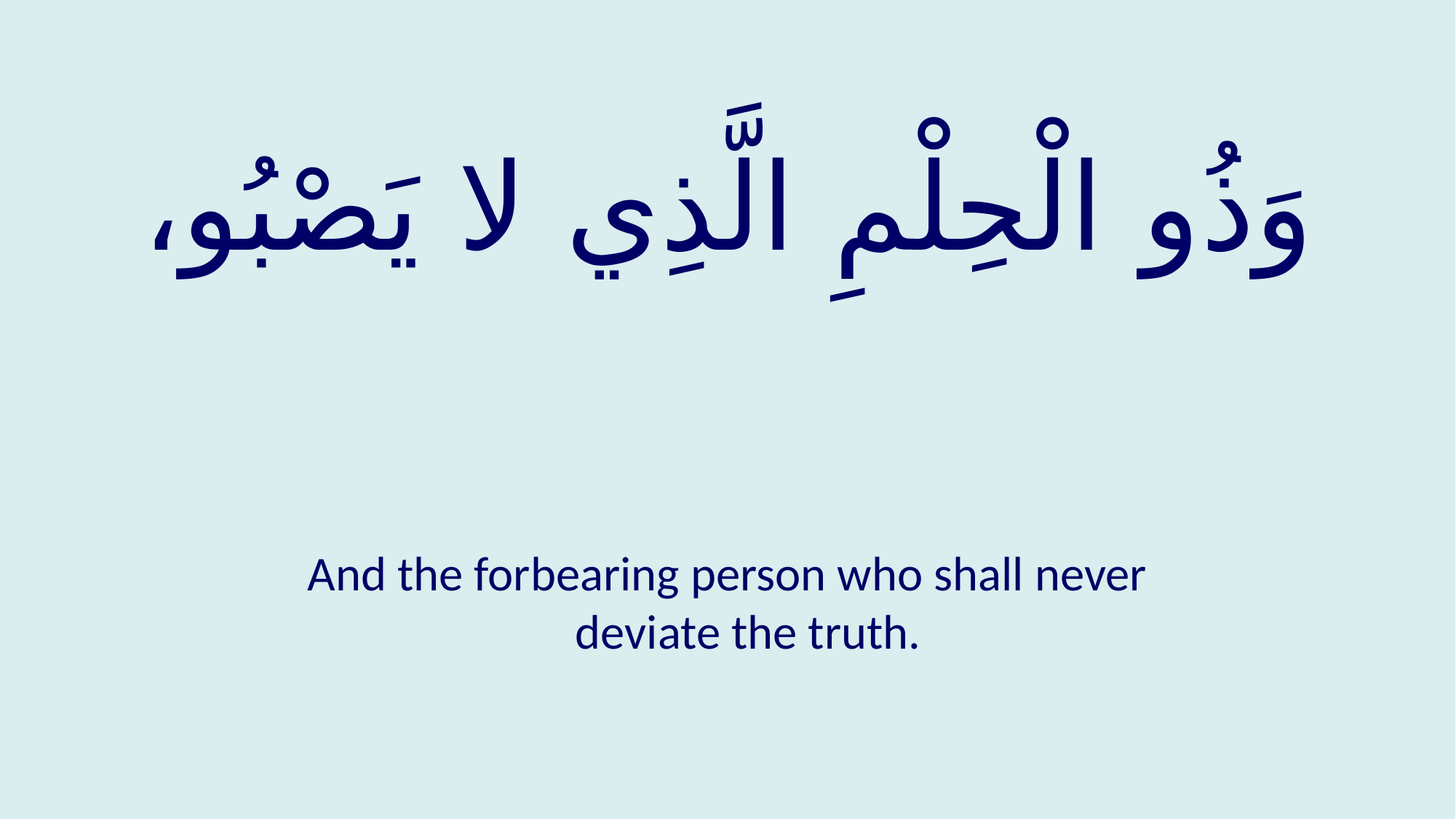

# وَذُو الْحِلْمِ الَّذِي لا يَصْبُو،
And the forbearing person who shall never deviate the truth.